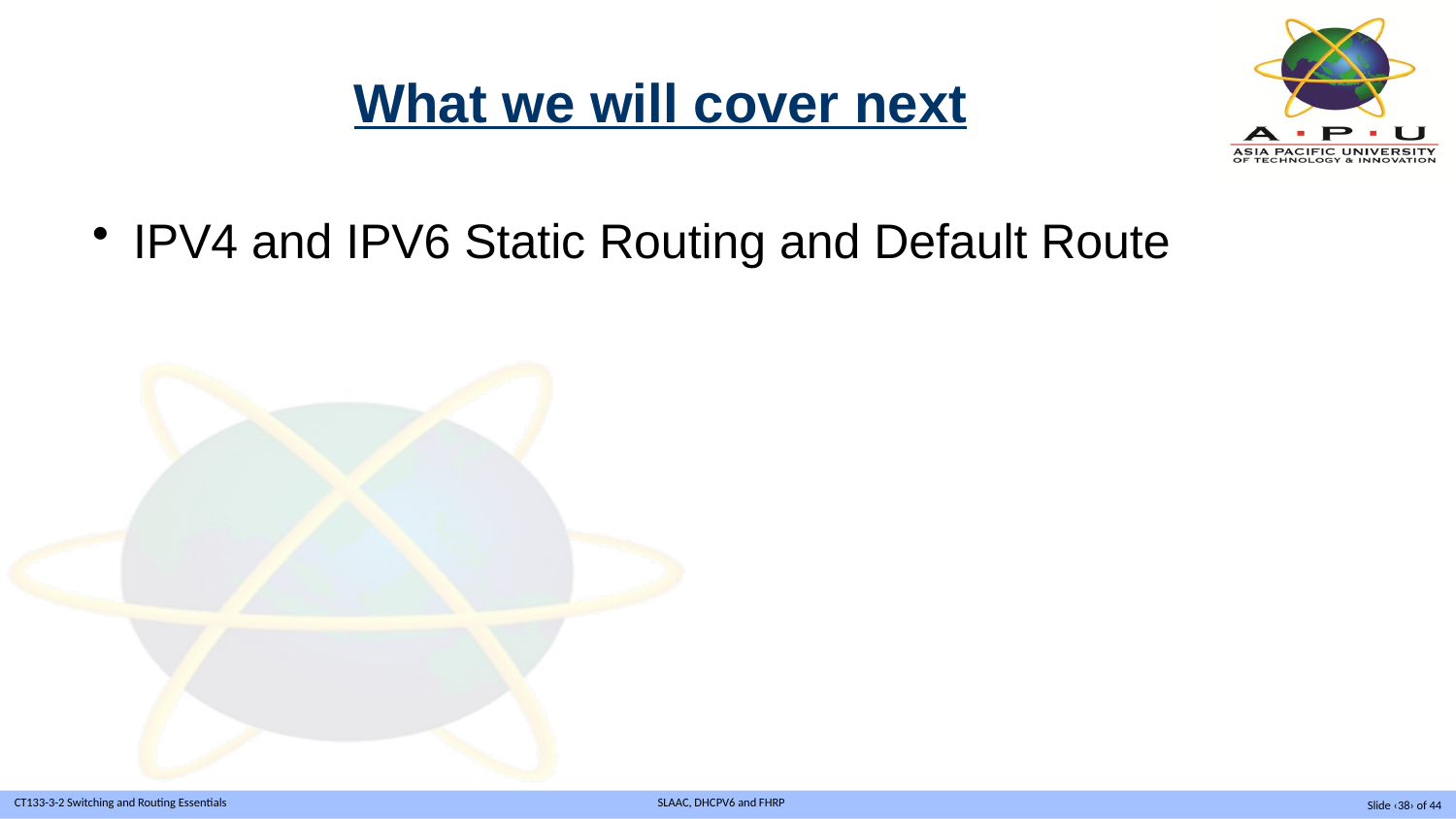

# What we will cover next
IPV4 and IPV6 Static Routing and Default Route
Slide ‹38› of 44